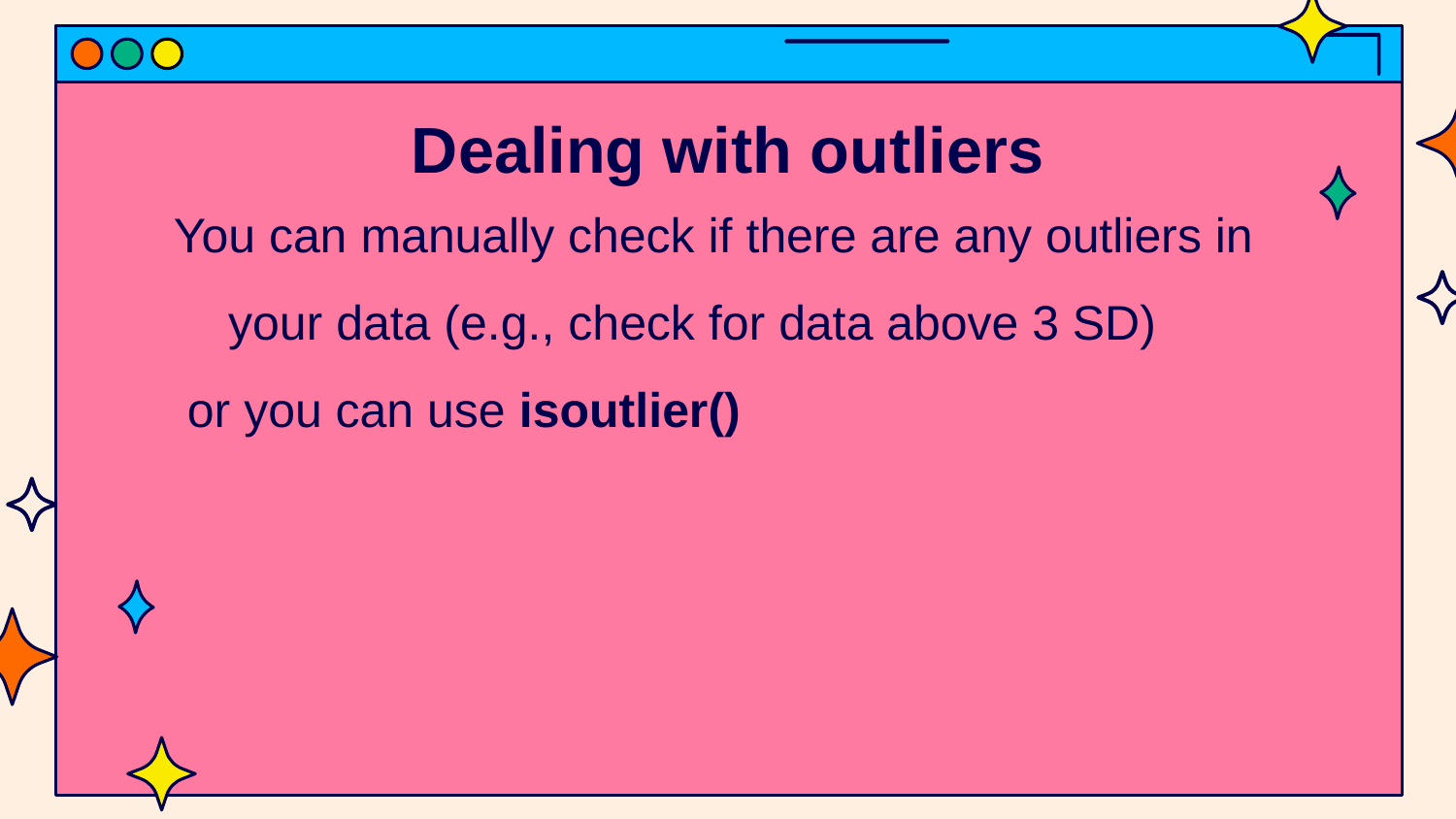

# Dealing with outliers

You can manually check if there are any outliers in your data (e.g., check for data above 3 SD)
 or you can use isoutlier()